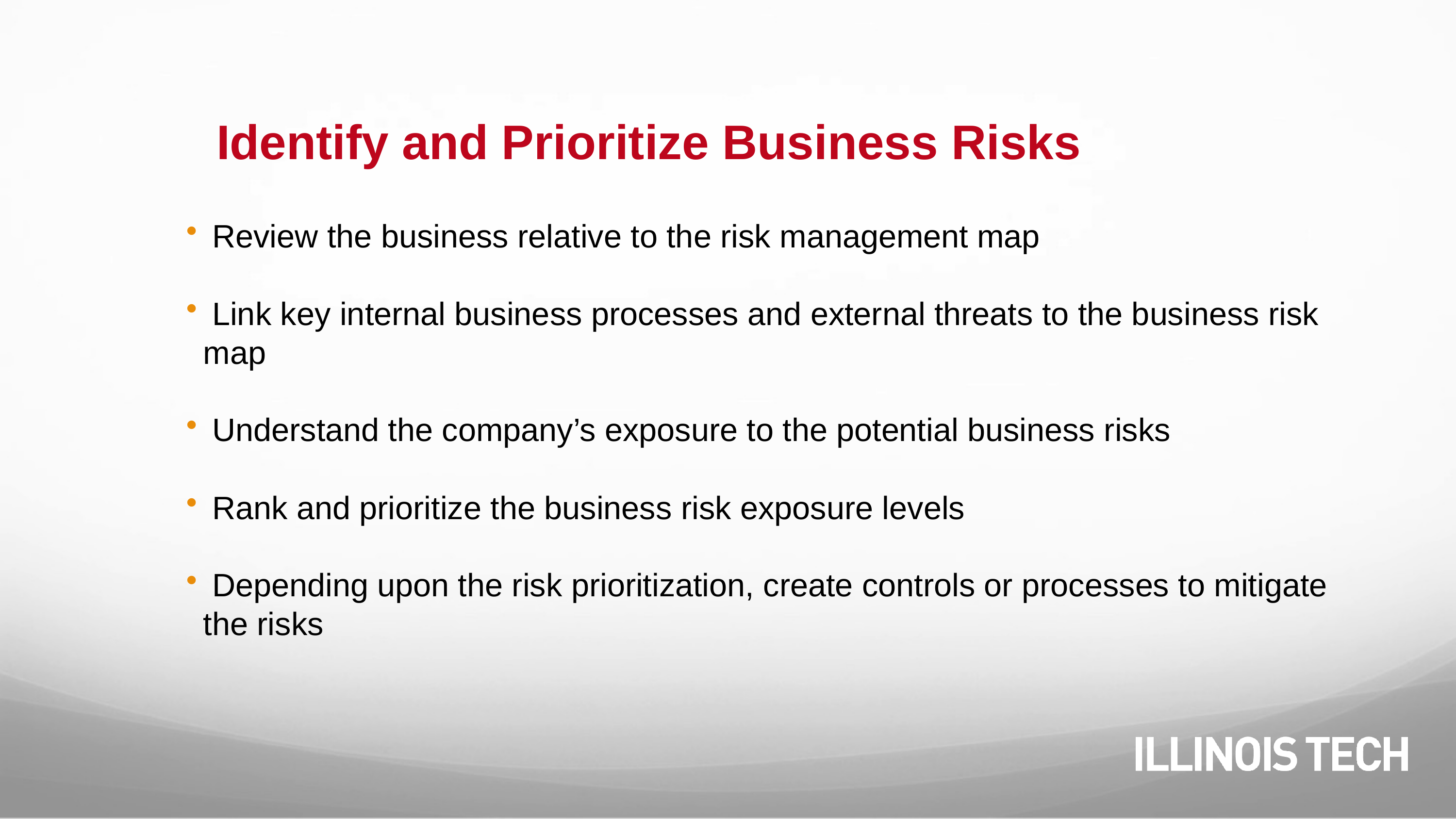

# Identify and Prioritize Business Risks

 Review the business relative to the risk management map

 Link key internal business processes and external threats to the business risk map

 Understand the company’s exposure to the potential business risks

 Rank and prioritize the business risk exposure levels

 Depending upon the risk prioritization, create controls or processes to mitigate the risks